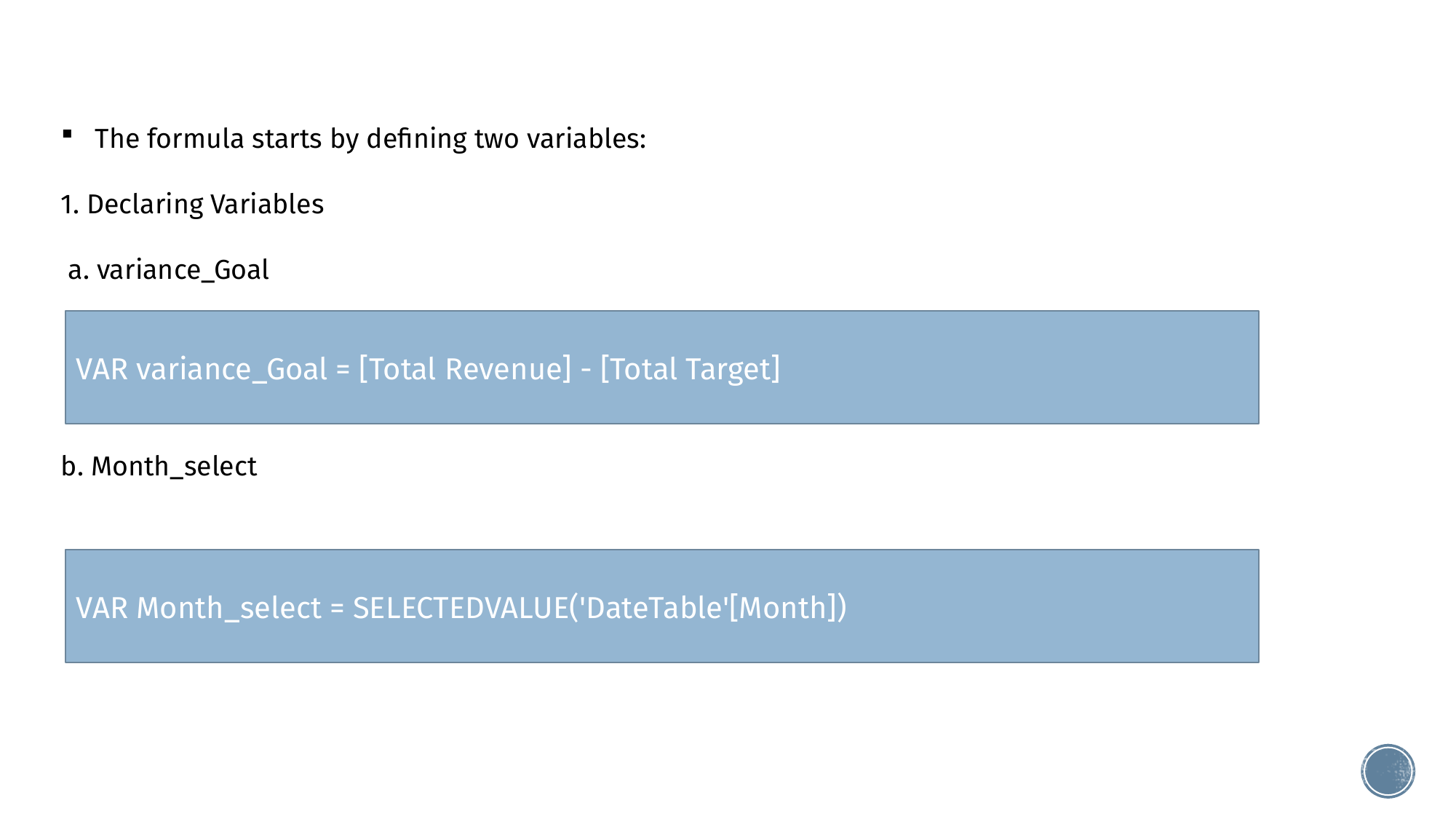

The formula starts by defining two variables:

1. Declaring Variables

 a. variance_Goal

b. Month_select

VAR variance_Goal = [Total Revenue] - [Total Target]
VAR Month_select = SELECTEDVALUE('DateTable'[Month])